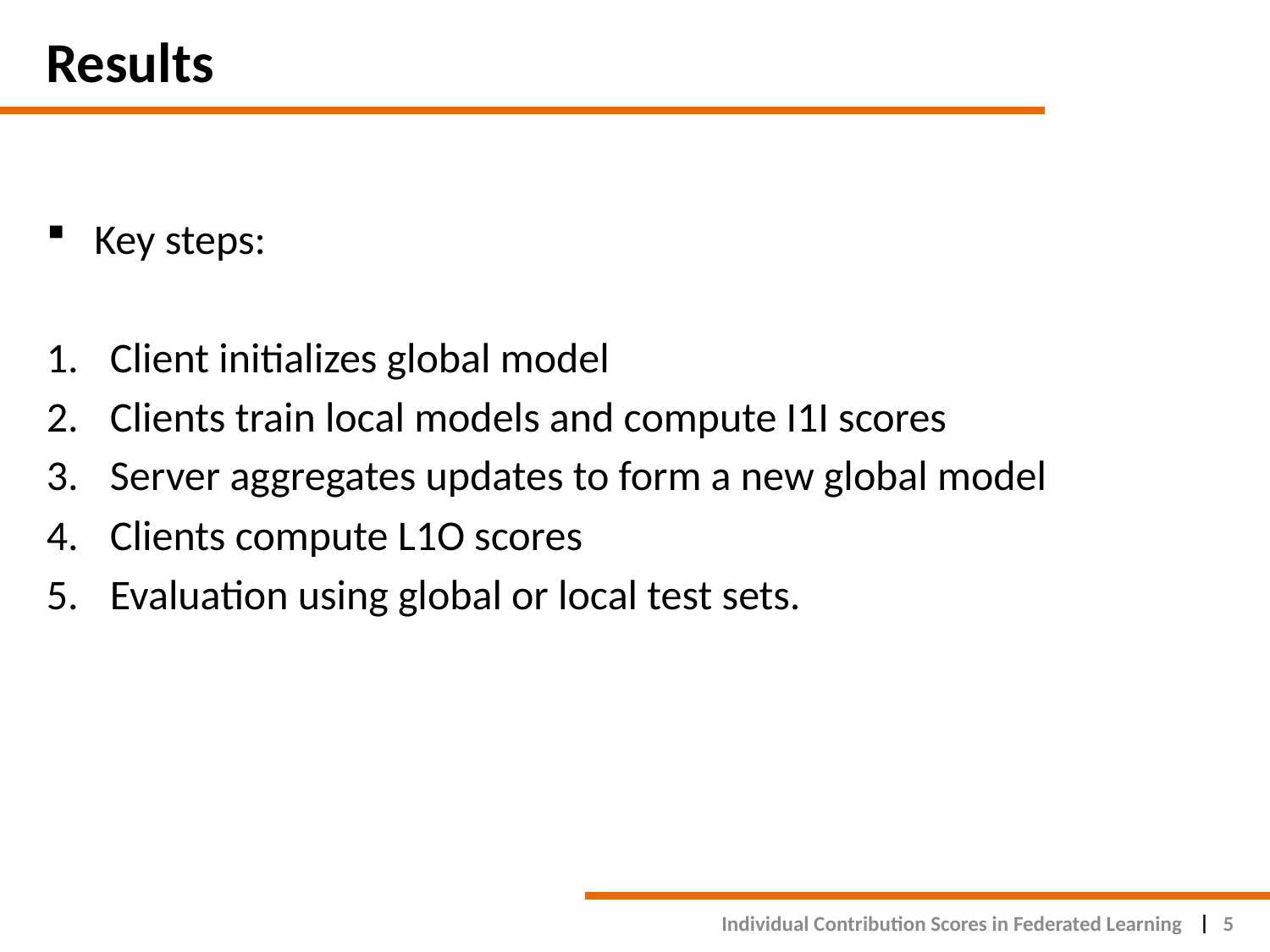

# Results

Key steps:

Client initializes global model
Clients train local models and compute I1I scores
Server aggregates updates to form a new global model
Clients compute L1O scores
Evaluation using global or local test sets.

Individual Contribution Scores in Federated Learning
5